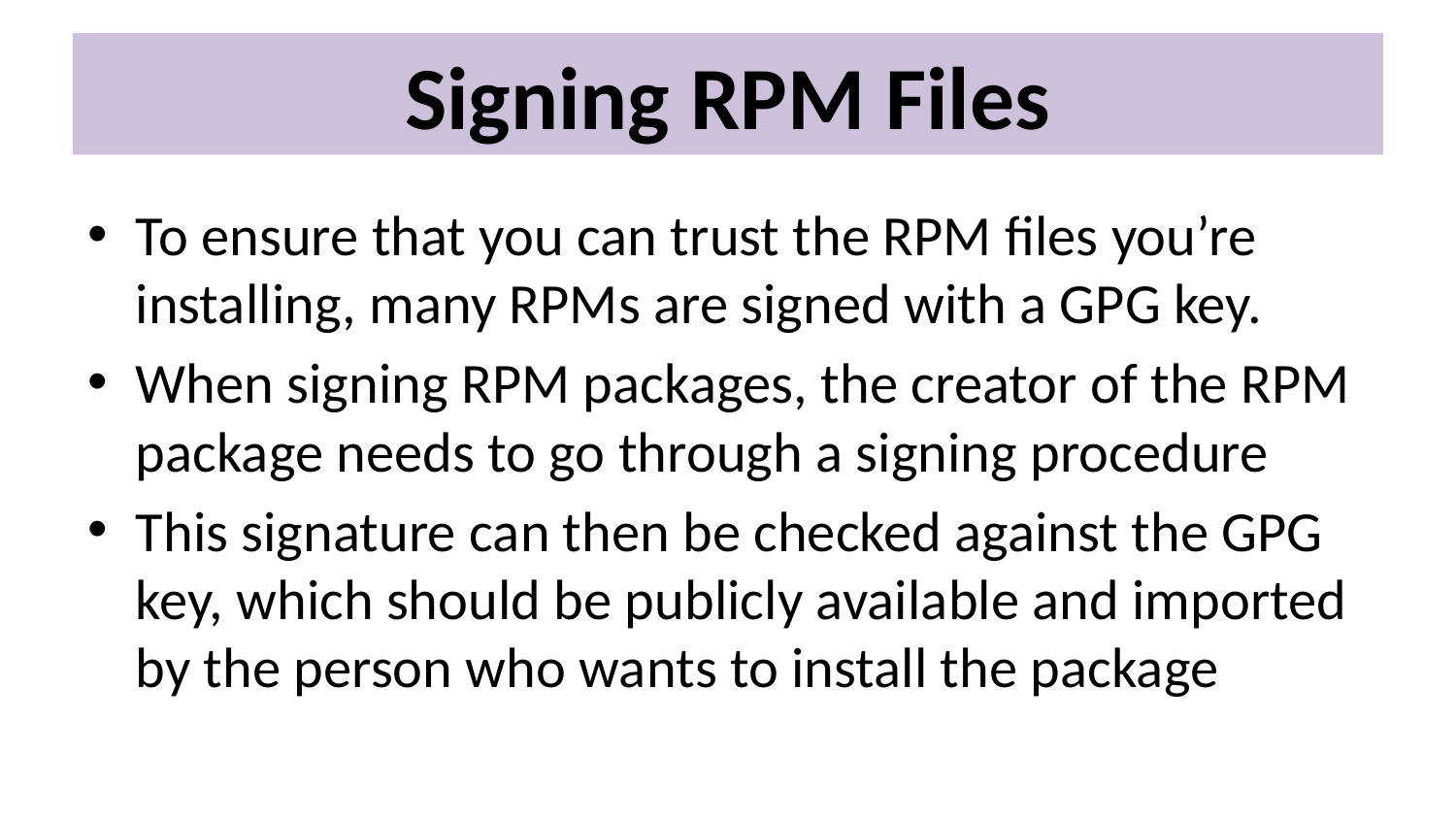

# Signing RPM Files
To ensure that you can trust the RPM files you’re installing, many RPMs are signed with a GPG key.
When signing RPM packages, the creator of the RPM package needs to go through a signing procedure
This signature can then be checked against the GPG key, which should be publicly available and imported by the person who wants to install the package